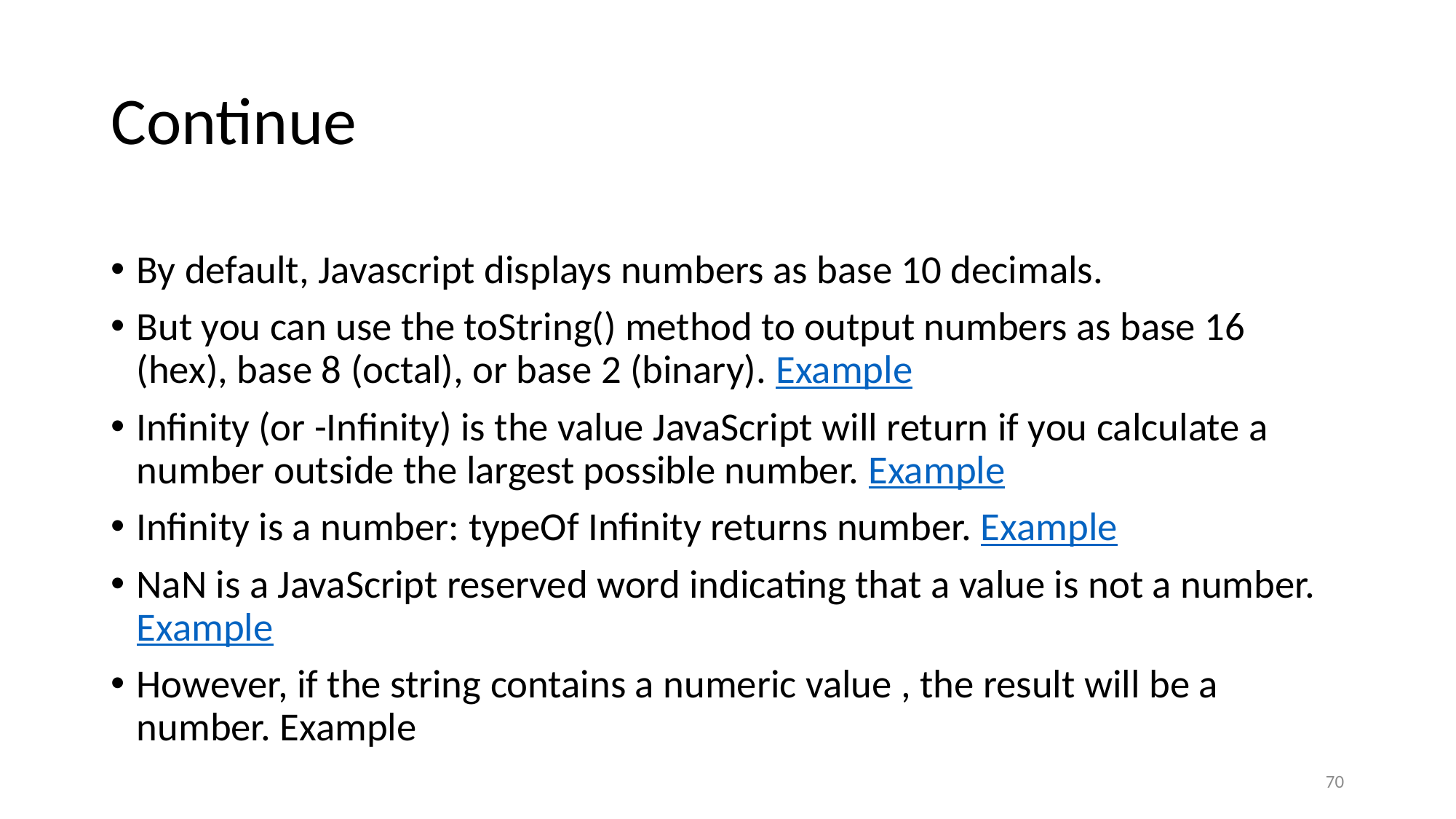

# Continue
By default, Javascript displays numbers as base 10 decimals.
But you can use the toString() method to output numbers as base 16 (hex), base 8 (octal), or base 2 (binary). Example
Infinity (or -Infinity) is the value JavaScript will return if you calculate a number outside the largest possible number. Example
Infinity is a number: typeOf Infinity returns number. Example
NaN is a JavaScript reserved word indicating that a value is not a number. Example
However, if the string contains a numeric value , the result will be a number. Example
70